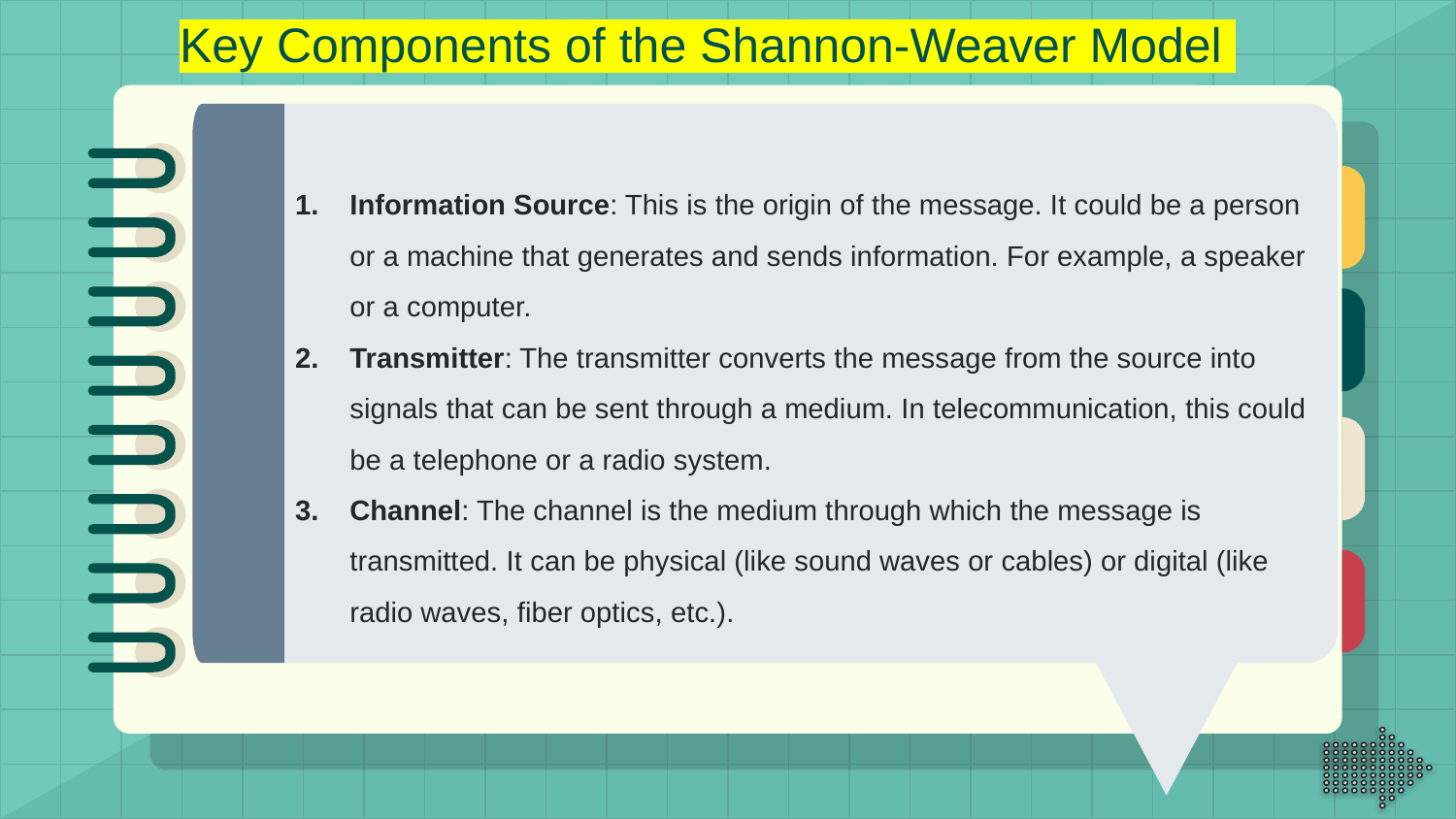

# Key Components of the Shannon-Weaver Model

Information Source: This is the origin of the message. It could be a person or a machine that generates and sends information. For example, a speaker or a computer.
Transmitter: The transmitter converts the message from the source into signals that can be sent through a medium. In telecommunication, this could be a telephone or a radio system.
Channel: The channel is the medium through which the message is transmitted. It can be physical (like sound waves or cables) or digital (like radio waves, fiber optics, etc.).